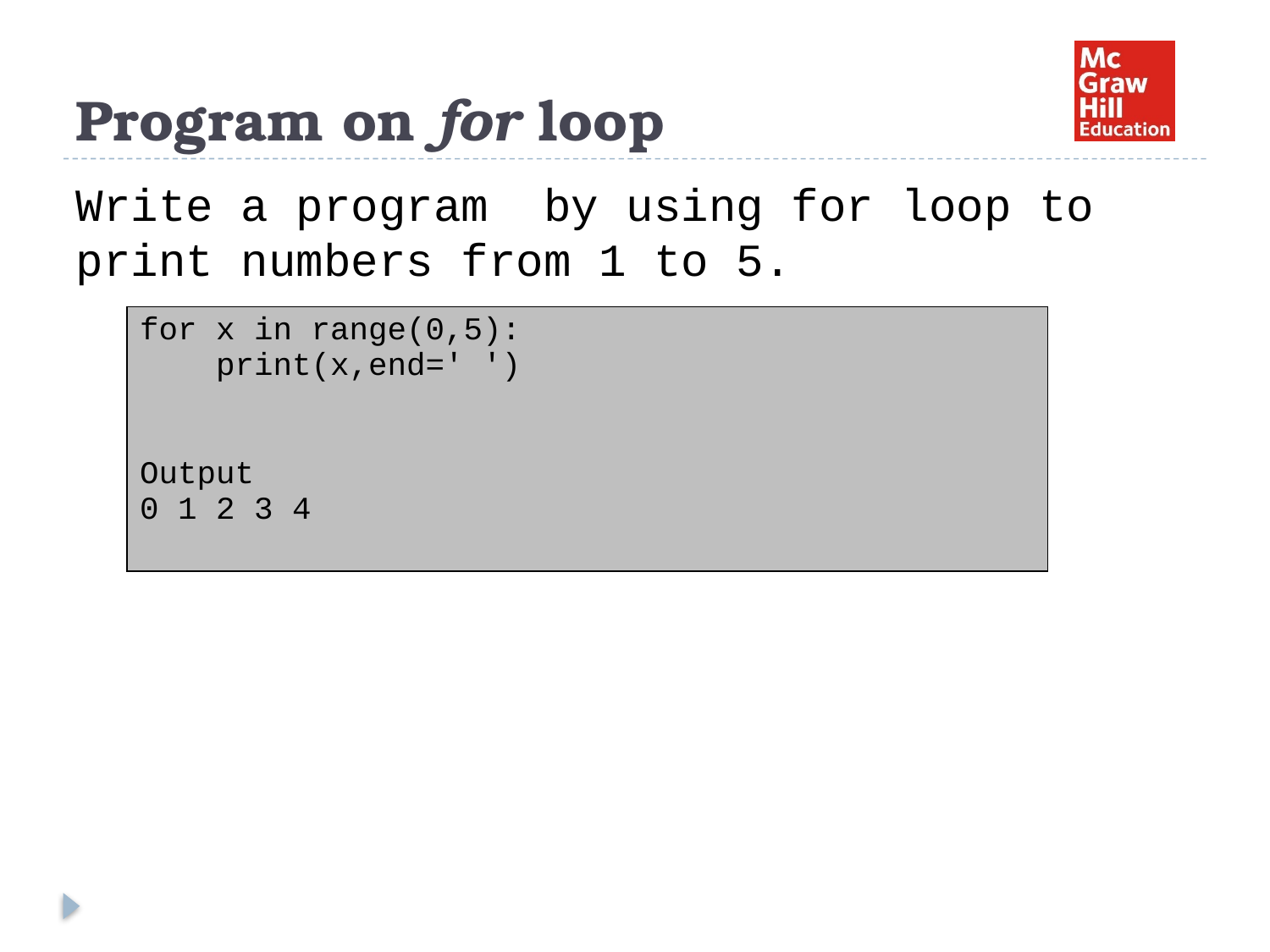

# Program on for loop
Write a program  by using for loop to print numbers from 1 to 5.

| for x in range(0,5): print(x,end=' ') Output 0 1 2 3 4 |
| --- |